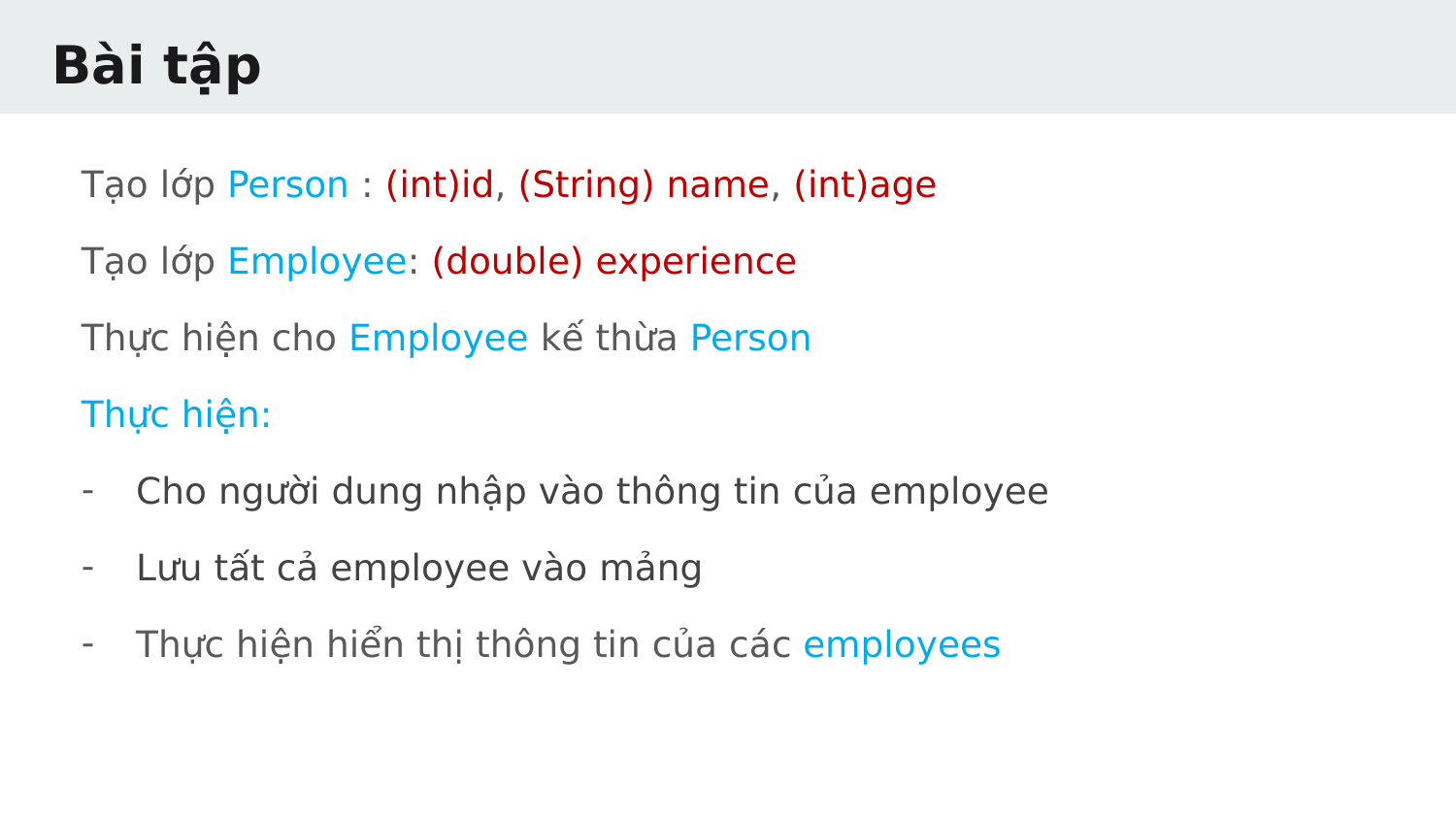

# Bài tập
Tạo lớp Person : (int)id, (String) name, (int)age
Tạo lớp Employee: (double) experience
Thực hiện cho Employee kế thừa Person
Thực hiện:
Cho người dung nhập vào thông tin của employee
Lưu tất cả employee vào mảng
Thực hiện hiển thị thông tin của các employees